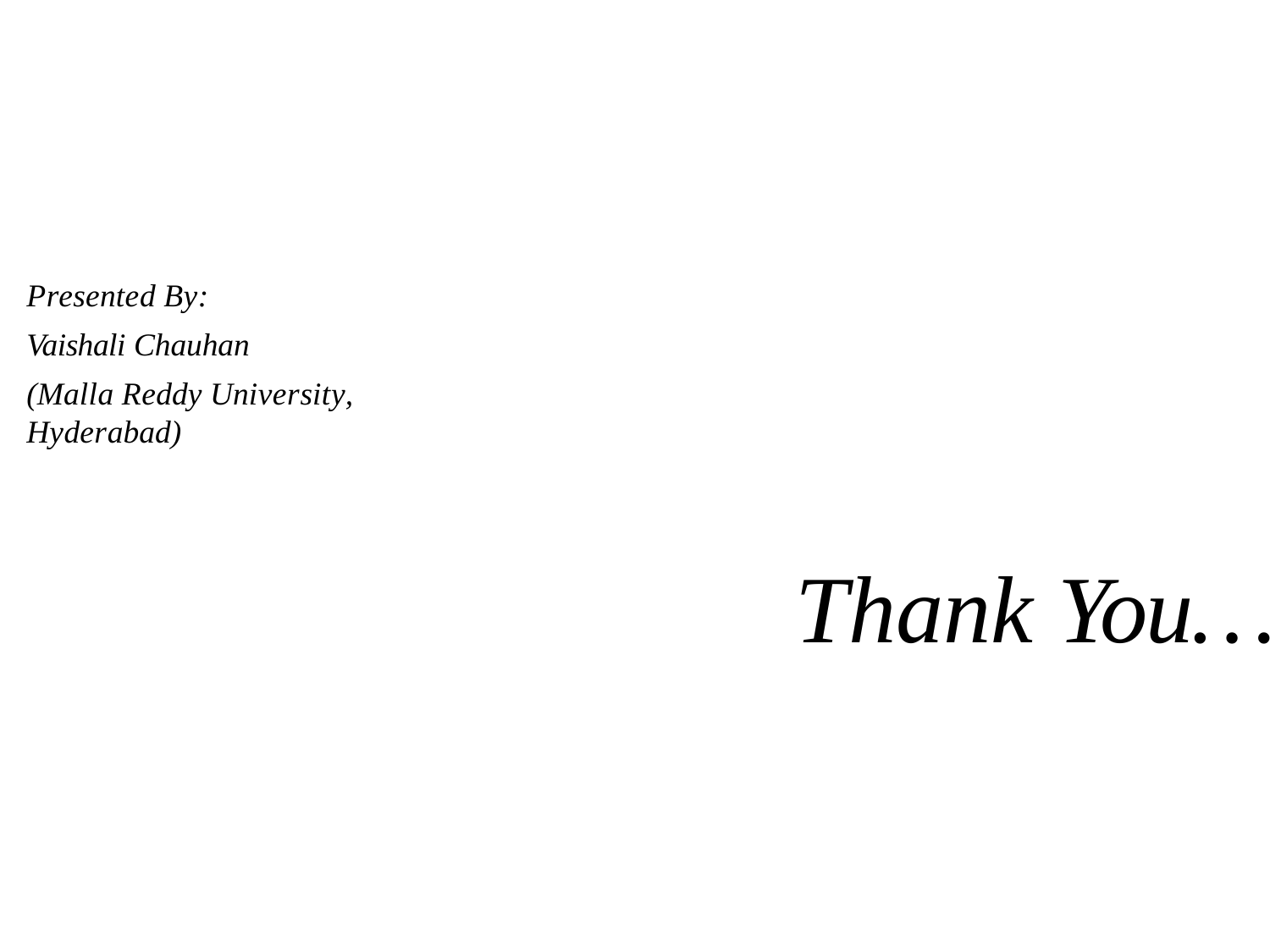

Presented By:
Vaishali Chauhan
(Malla Reddy University, Hyderabad)
Thank You…